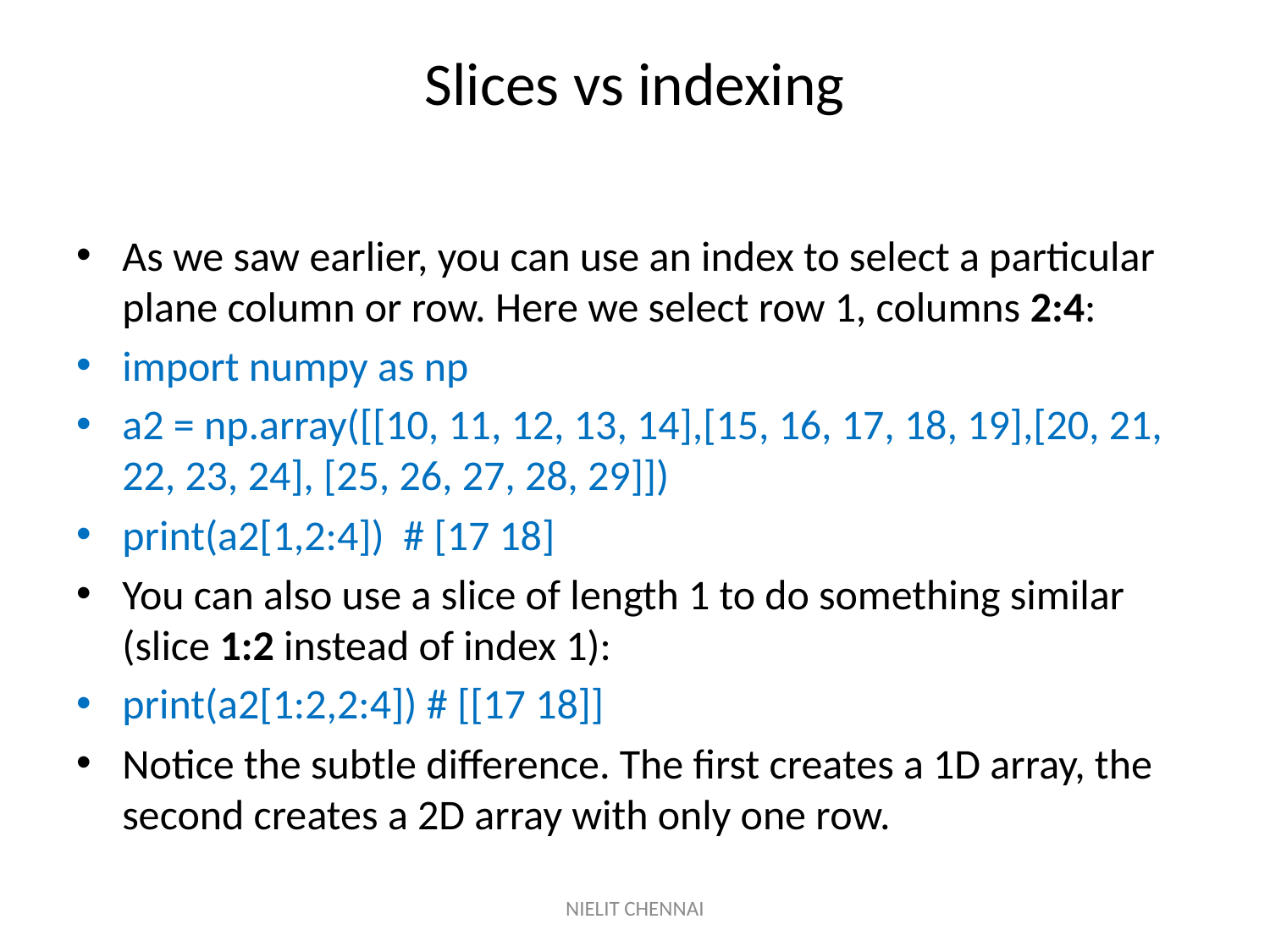

# Slices vs indexing
As we saw earlier, you can use an index to select a particular plane column or row. Here we select row 1, columns 2:4:
import numpy as np
a2 = np.array([[10, 11, 12, 13, 14],[15, 16, 17, 18, 19],[20, 21, 22, 23, 24], [25, 26, 27, 28, 29]])
print(a2[1,2:4])  # [17 18]
You can also use a slice of length 1 to do something similar (slice 1:2 instead of index 1):
print(a2[1:2,2:4]) # [[17 18]]
Notice the subtle difference. The first creates a 1D array, the second creates a 2D array with only one row.
NIELIT CHENNAI